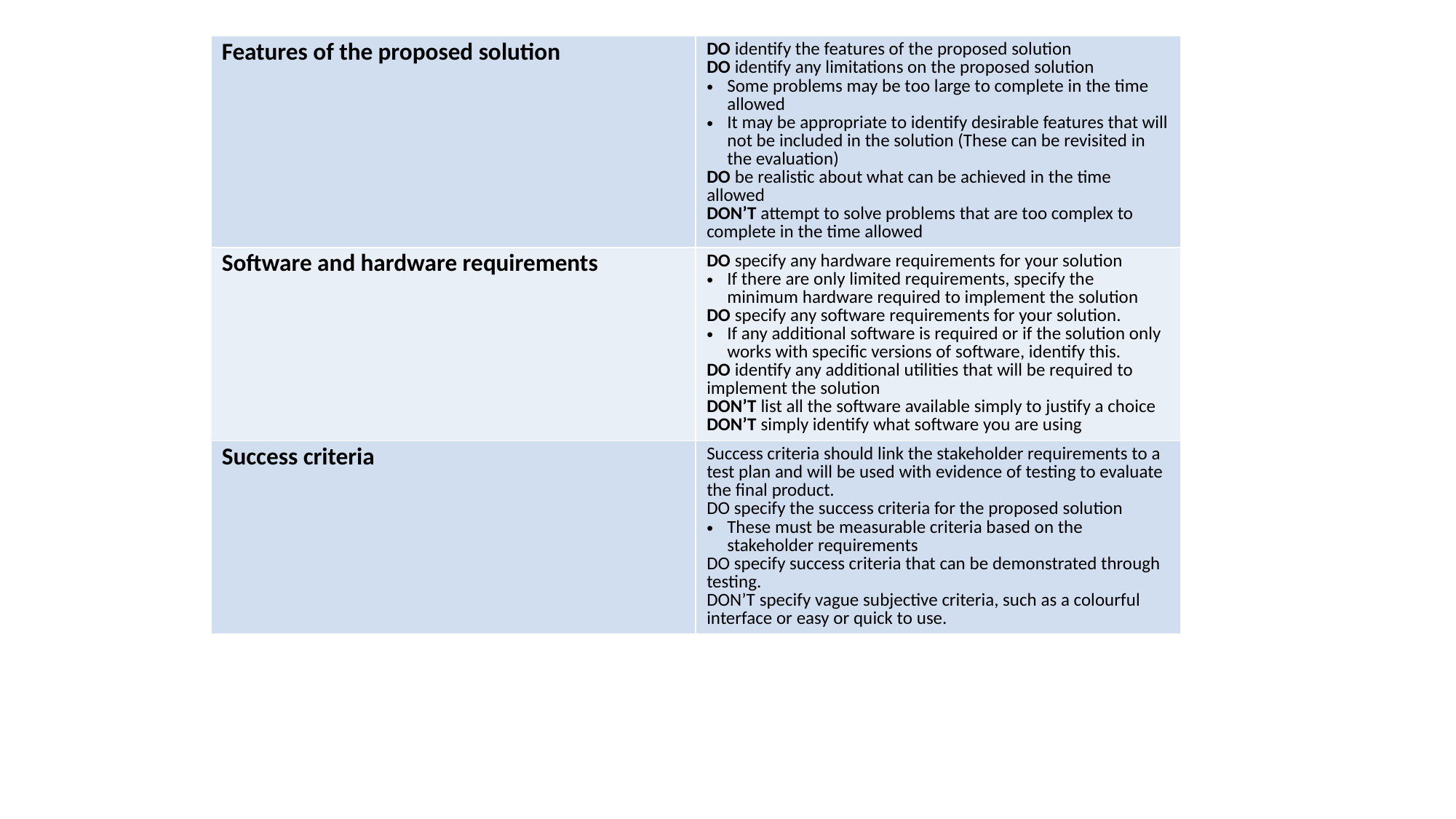

| Features of the proposed solution | DO identify the features of the proposed solution DO identify any limitations on the proposed solution Some problems may be too large to complete in the time allowed It may be appropriate to identify desirable features that will not be included in the solution (These can be revisited in the evaluation) DO be realistic about what can be achieved in the time allowed DON’T attempt to solve problems that are too complex to complete in the time allowed |
| --- | --- |
| Software and hardware requirements | DO specify any hardware requirements for your solution If there are only limited requirements, specify the minimum hardware required to implement the solution DO specify any software requirements for your solution. If any additional software is required or if the solution only works with specific versions of software, identify this. DO identify any additional utilities that will be required to implement the solution DON’T list all the software available simply to justify a choice DON’T simply identify what software you are using |
| Success criteria | Success criteria should link the stakeholder requirements to a test plan and will be used with evidence of testing to evaluate the final product. DO specify the success criteria for the proposed solution These must be measurable criteria based on the stakeholder requirements DO specify success criteria that can be demonstrated through testing. DON’T specify vague subjective criteria, such as a colourful interface or easy or quick to use. |